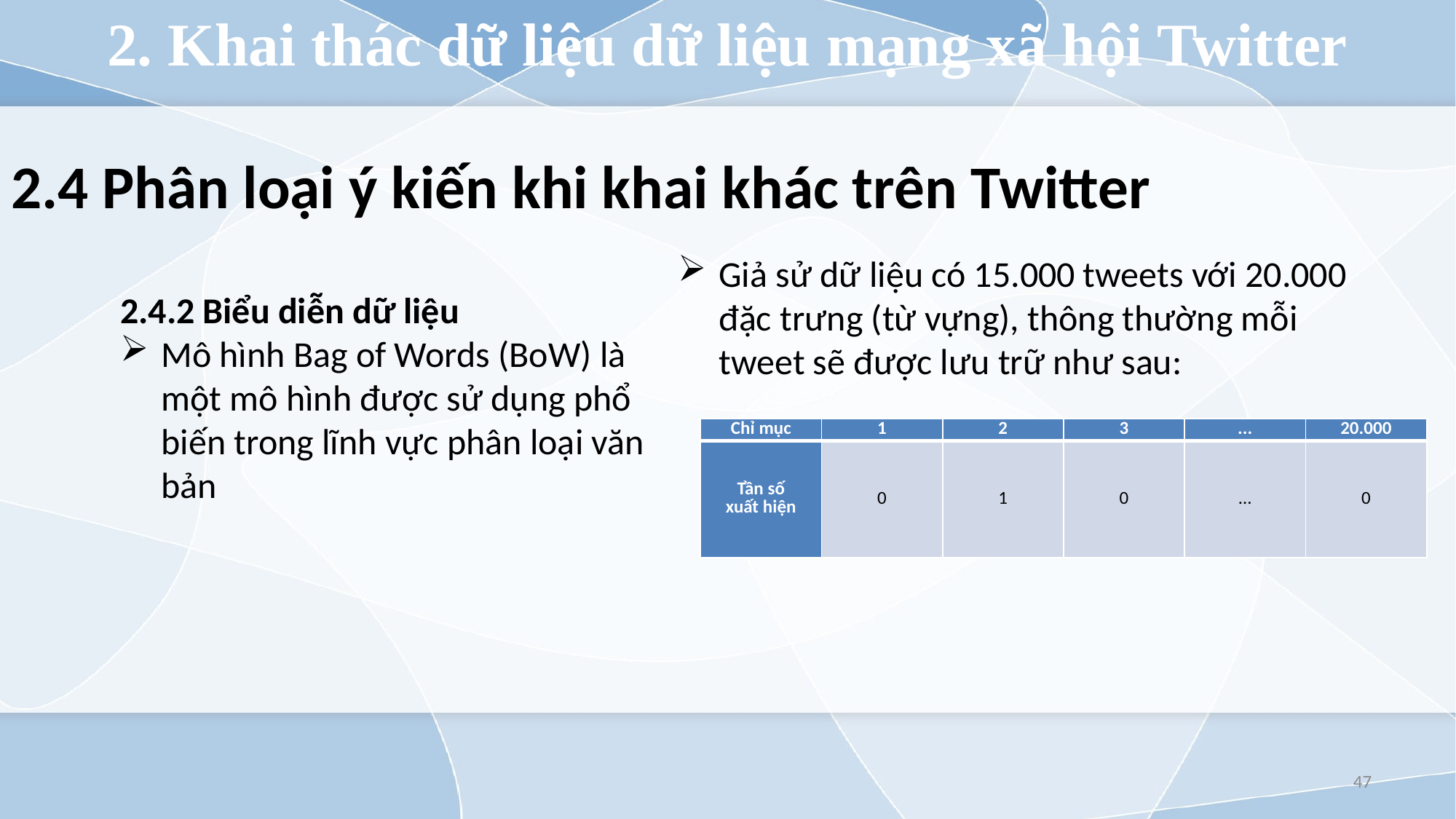

2. Khai thác dữ liệu dữ liệu mạng xã hội Twitter

# 2.4 Phân loại ý kiến khi khai khác trên Twitter
Giả sử dữ liệu có 15.000 tweets với 20.000 đặc trưng (từ vựng), thông thường mỗi tweet sẽ được lưu trữ như sau:
2.4.2 Biểu diễn dữ liệu
Mô hình Bag of Words (BoW) là một mô hình được sử dụng phổ biến trong lĩnh vực phân loại văn bản

| Chỉ mục | 1 | 2 | 3 | ... | 20.000 |
| --- | --- | --- | --- | --- | --- |
| Tần số xuất hiện | 0 | 1 | 0 | … | 0 |
47